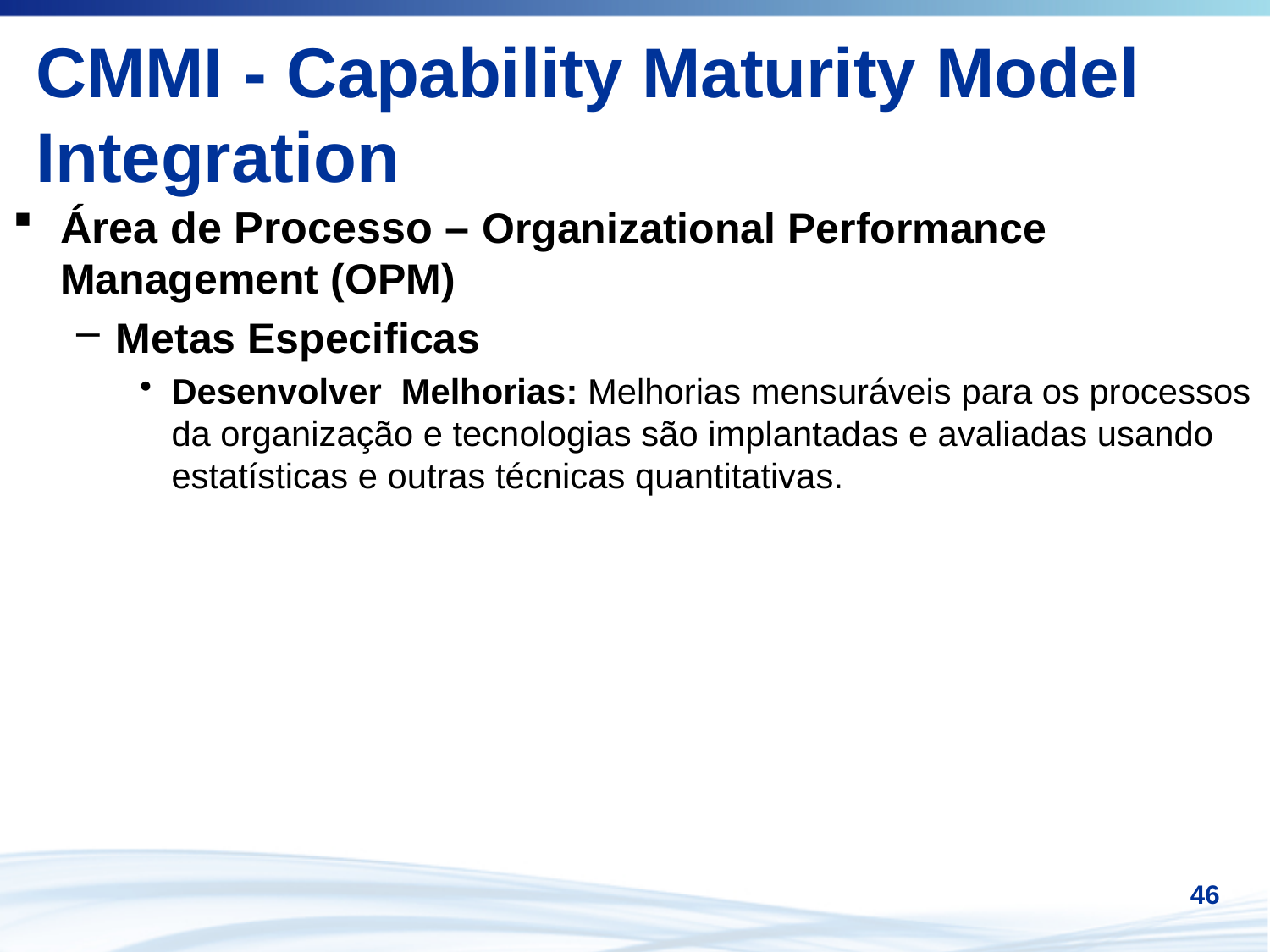

# CMMI - Capability Maturity Model Integration

Área de Processo – Organizational Performance Management (OPM)
Metas Especificas
Desenvolver  Melhorias: Melhorias mensuráveis ​​para os processos da organização e tecnologias são implantadas e avaliadas usando estatísticas e outras técnicas quantitativas.